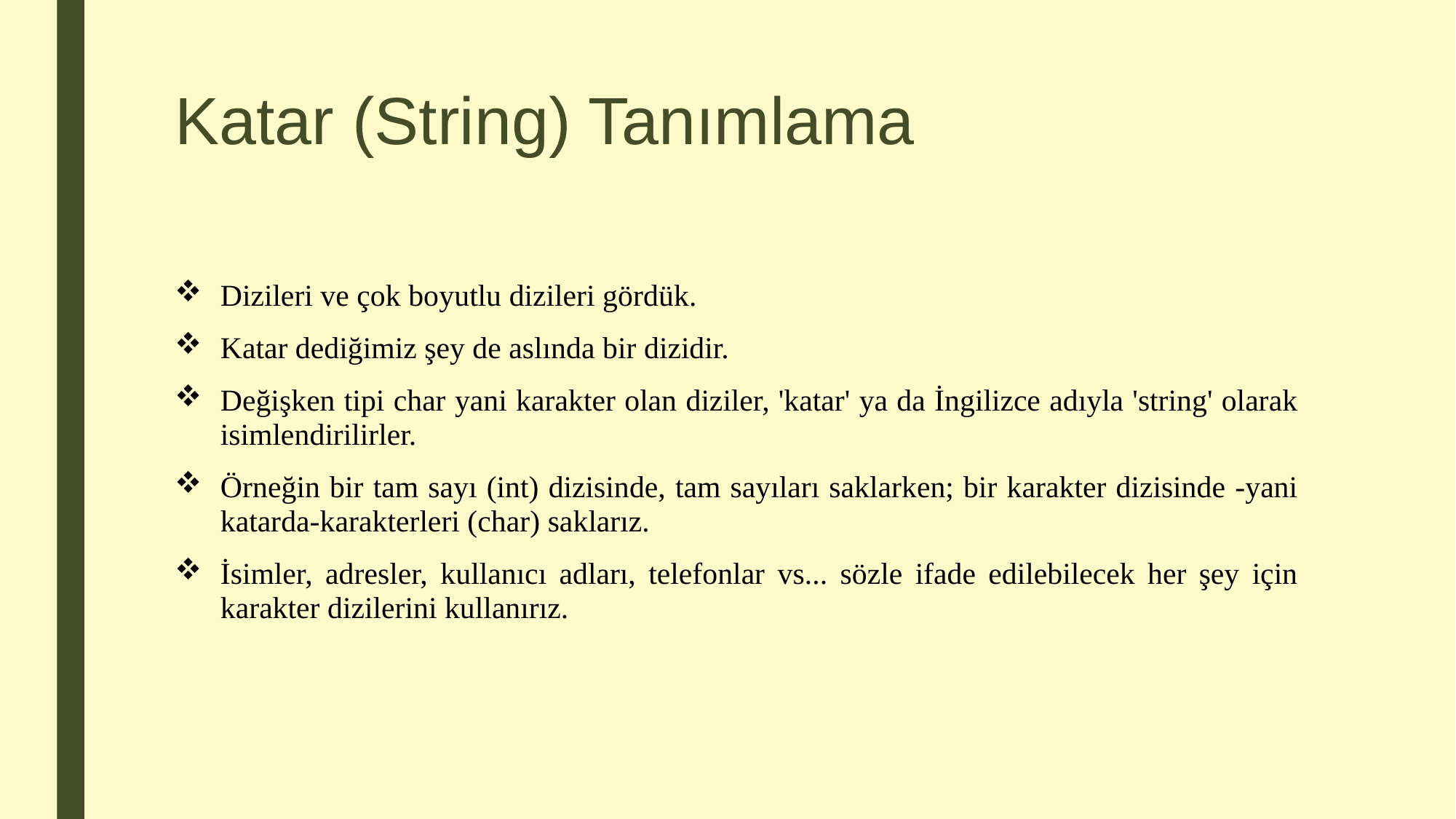

# Katar (String) Tanımlama
Dizileri ve çok boyutlu dizileri gördük.
Katar dediğimiz şey de aslında bir dizidir.
Değişken tipi char yani karakter olan diziler, 'katar' ya da İngilizce adıyla 'string' olarak isimlendirilirler.
Örneğin bir tam sayı (int) dizisinde, tam sayıları saklarken; bir karakter dizisinde -yani katarda-karakterleri (char) saklarız.
İsimler, adresler, kullanıcı adları, telefonlar vs... sözle ifade edilebilecek her şey için karakter dizilerini kullanırız.